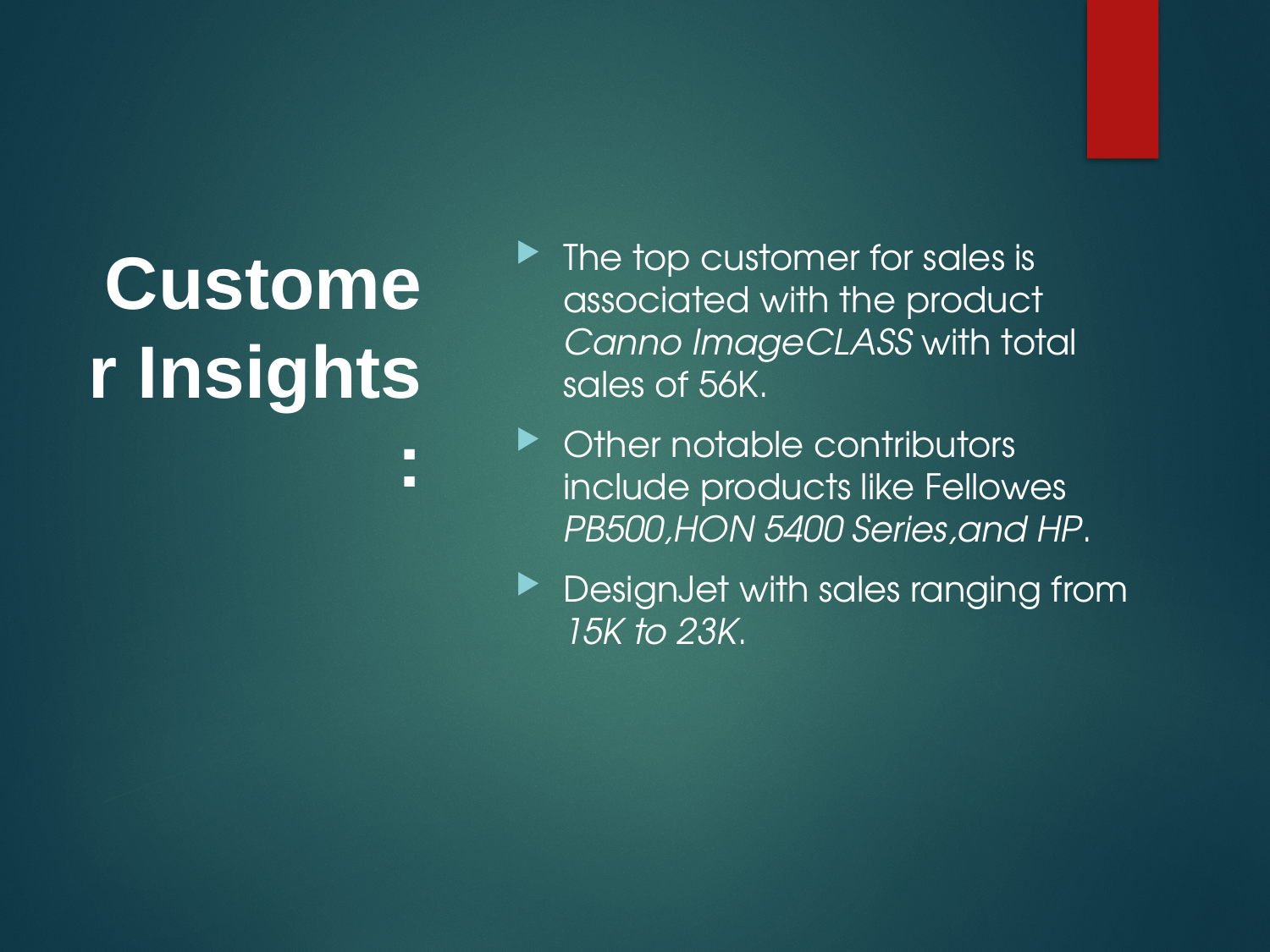

# Customer Insights :
The top customer for sales is associated with the product Canno ImageCLASS with total sales of 56K.
Other notable contributors include products like Fellowes PB500,HON 5400 Series,and HP.
DesignJet with sales ranging from 15K to 23K.